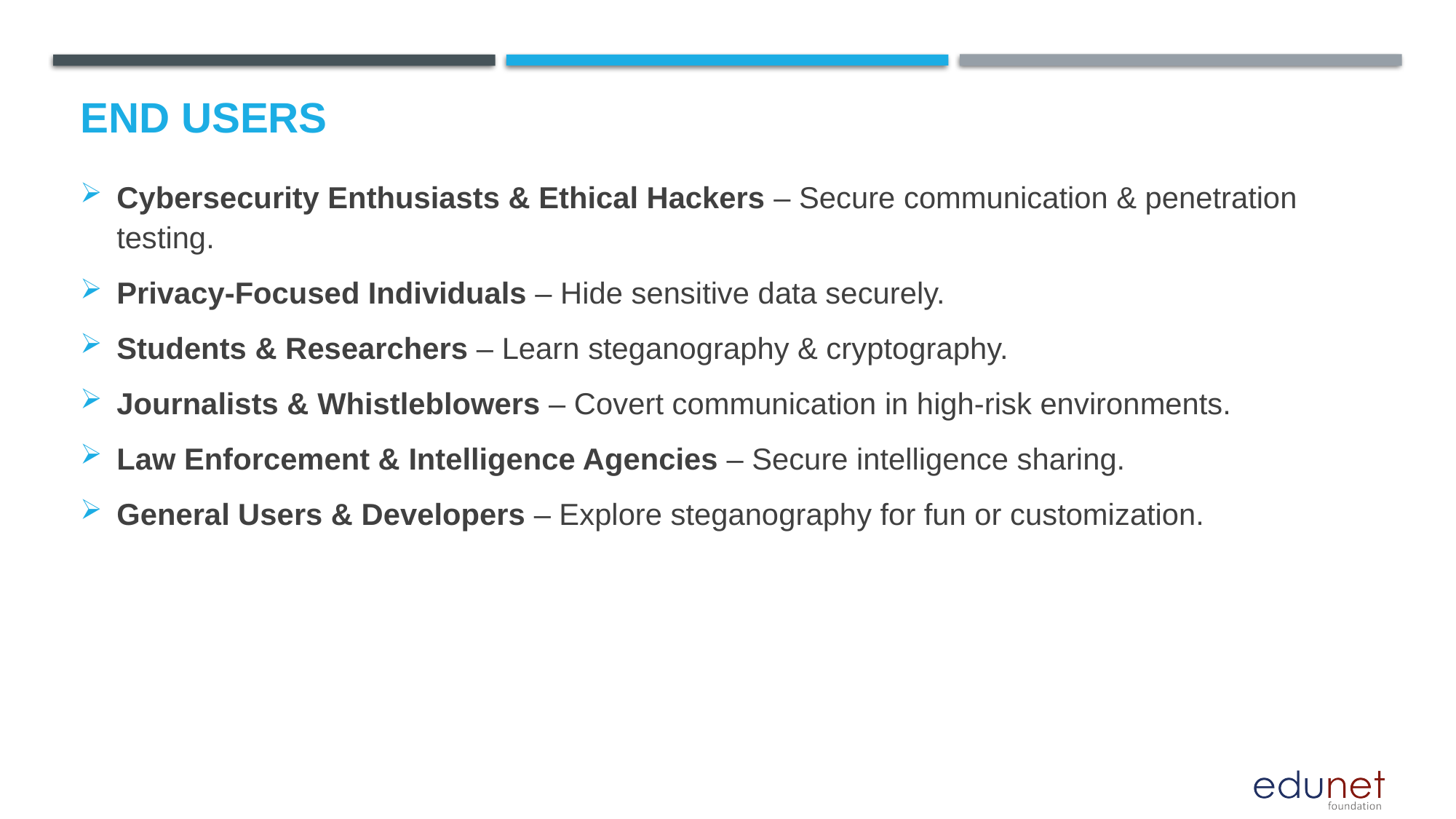

# End users
Cybersecurity Enthusiasts & Ethical Hackers – Secure communication & penetration testing.
Privacy-Focused Individuals – Hide sensitive data securely.
Students & Researchers – Learn steganography & cryptography.
Journalists & Whistleblowers – Covert communication in high-risk environments.
Law Enforcement & Intelligence Agencies – Secure intelligence sharing.
General Users & Developers – Explore steganography for fun or customization.